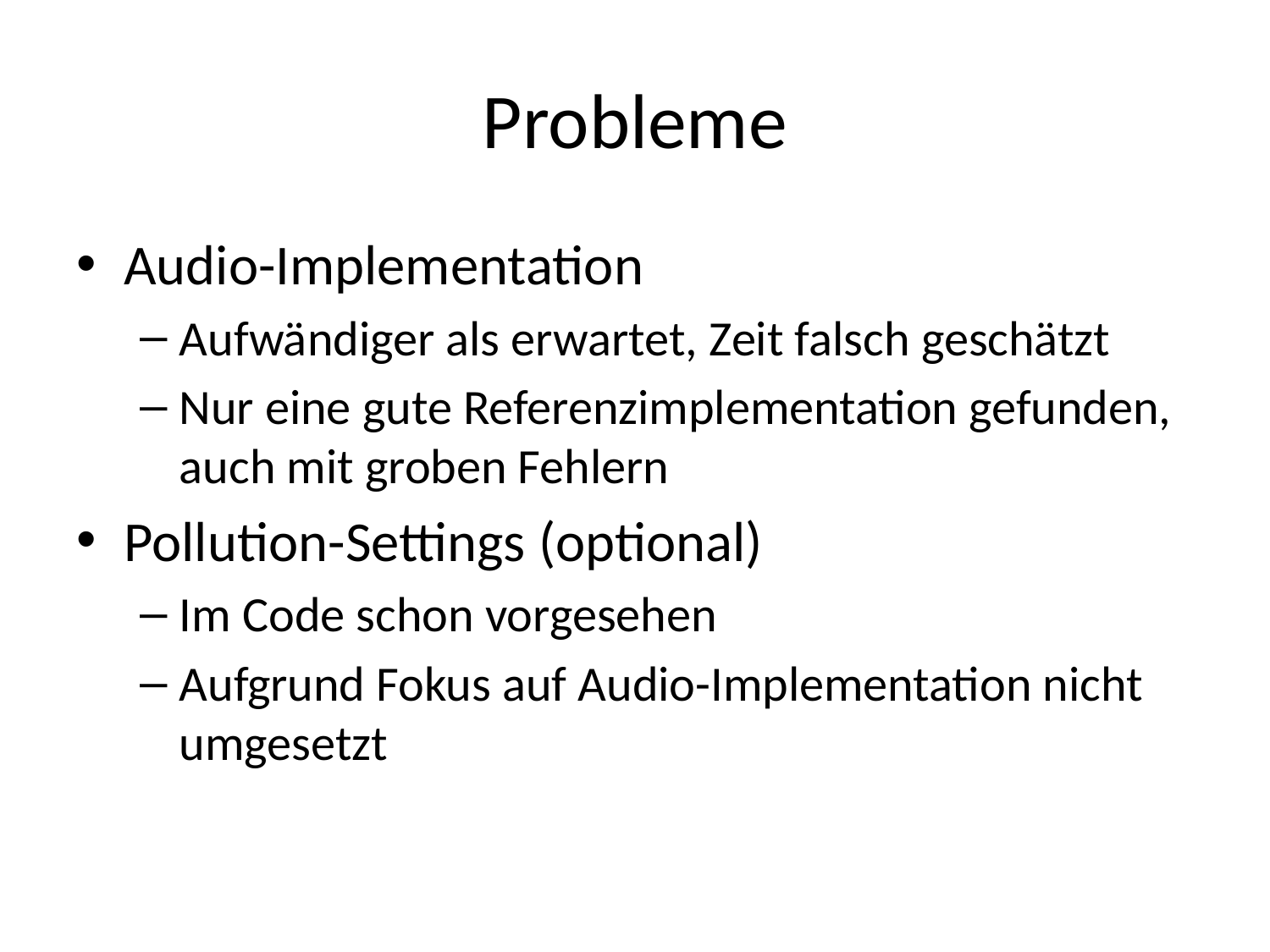

# Probleme
Audio-Implementation
Aufwändiger als erwartet, Zeit falsch geschätzt
Nur eine gute Referenzimplementation gefunden, auch mit groben Fehlern
Pollution-Settings (optional)
Im Code schon vorgesehen
Aufgrund Fokus auf Audio-Implementation nicht umgesetzt